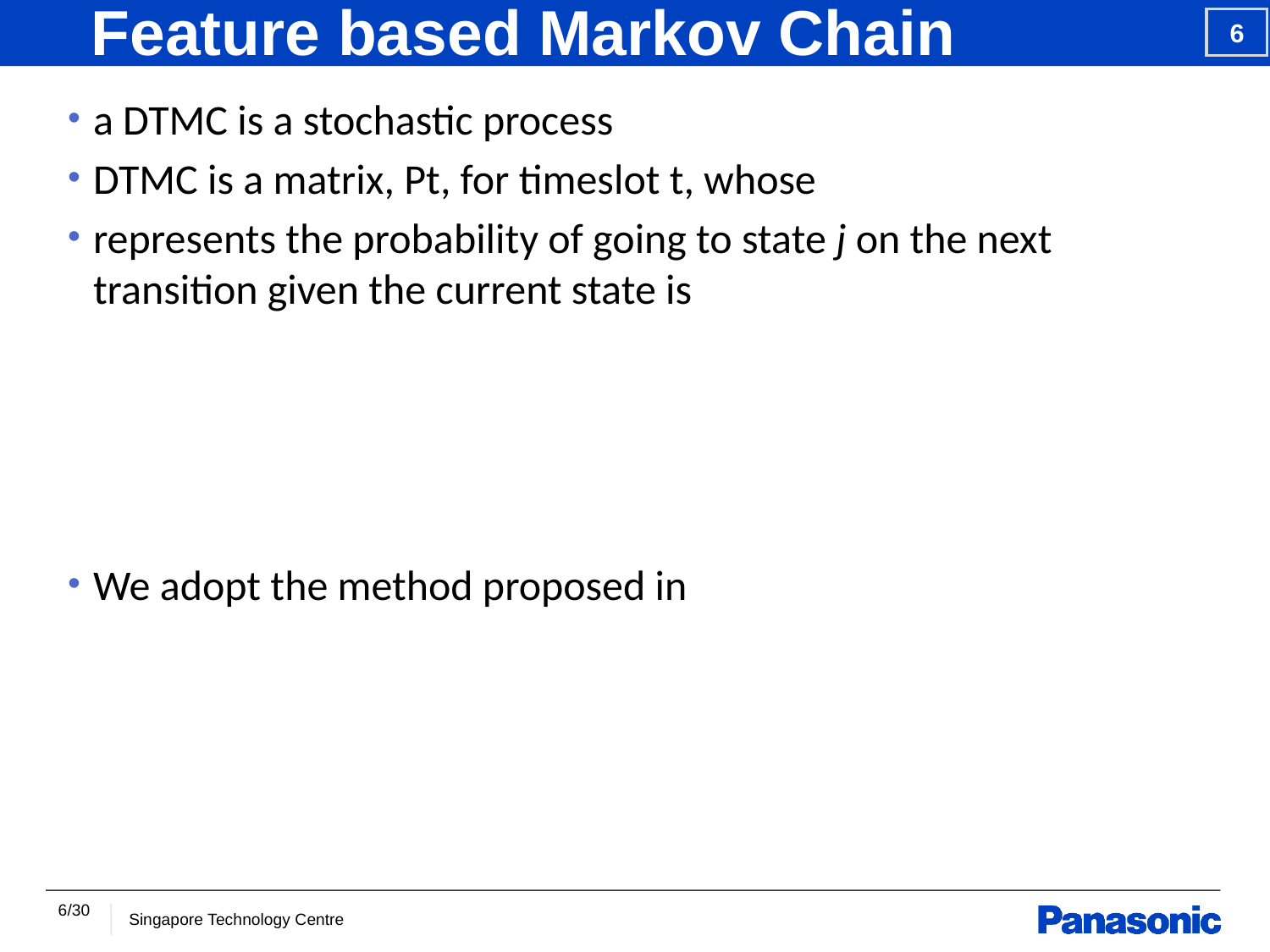

# Feature based Markov Chain

a DTMC is a stochastic process
DTMC is a matrix, Pt, for timeslot t, whose
represents the probability of going to state j on the next transition given the current state is

We adopt the method proposed in